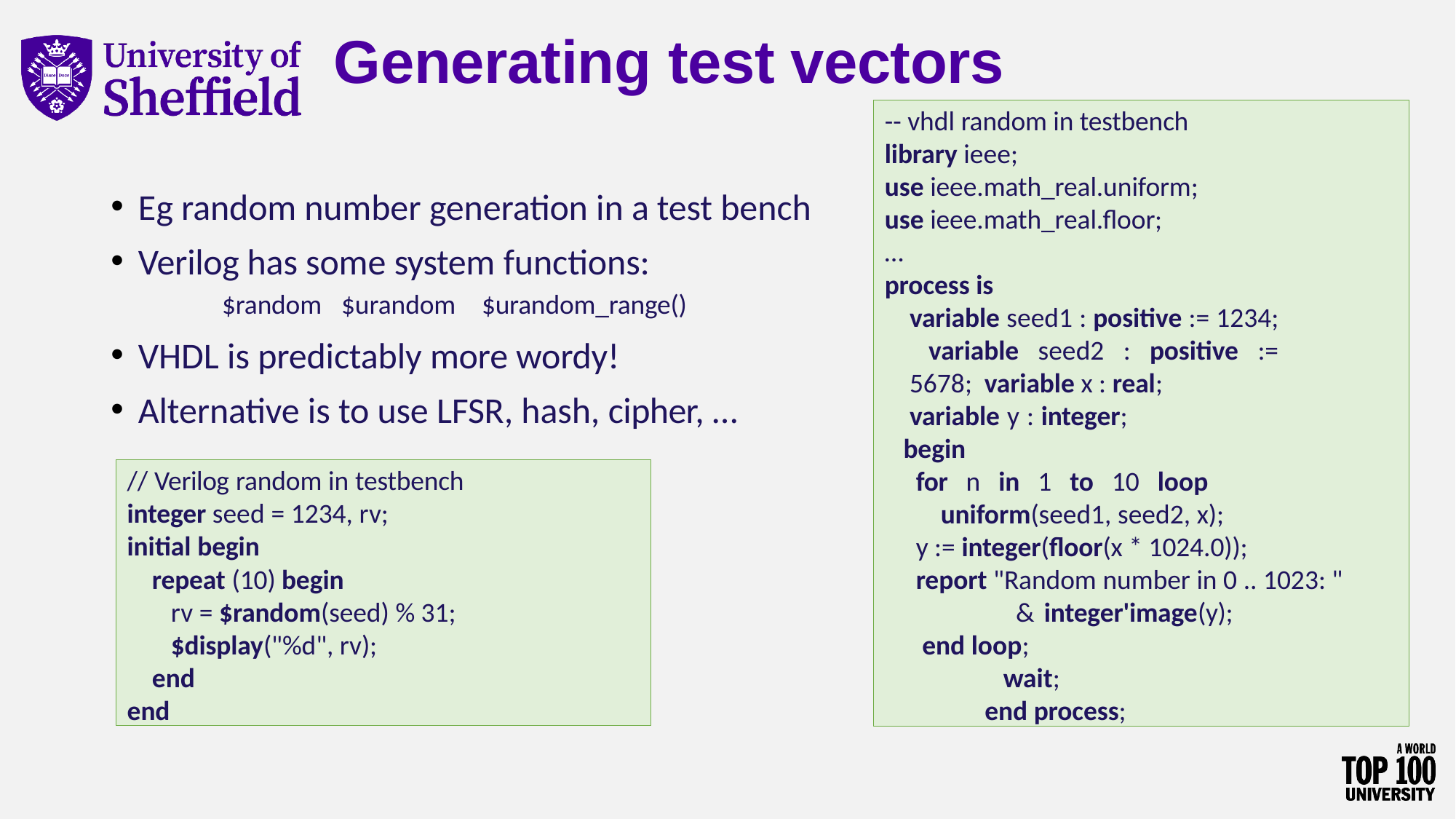

# Generating test vectors
-- vhdl random in testbench
library ieee;
use ieee.math_real.uniform;
use ieee.math_real.floor;
…
process is
variable seed1 : positive := 1234;  variable seed2 : positive := 5678;  variable x : real;
variable y : integer;  begin
for n in 1 to 10 loop  uniform(seed1, seed2, x);
y := integer(floor(x * 1024.0));
report "Random number in 0 .. 1023: "
& integer'image(y);  end loop;
wait;
end process;
Eg random number generation in a test bench
Verilog has some system functions:
$random	$urandom	$urandom_range()
VHDL is predictably more wordy!
Alternative is to use LFSR, hash, cipher, …
// Verilog random in testbench
integer seed = 1234, rv;
initial begin
repeat (10) begin
rv = $random(seed) % 31;
$display("%d", rv);
end
end